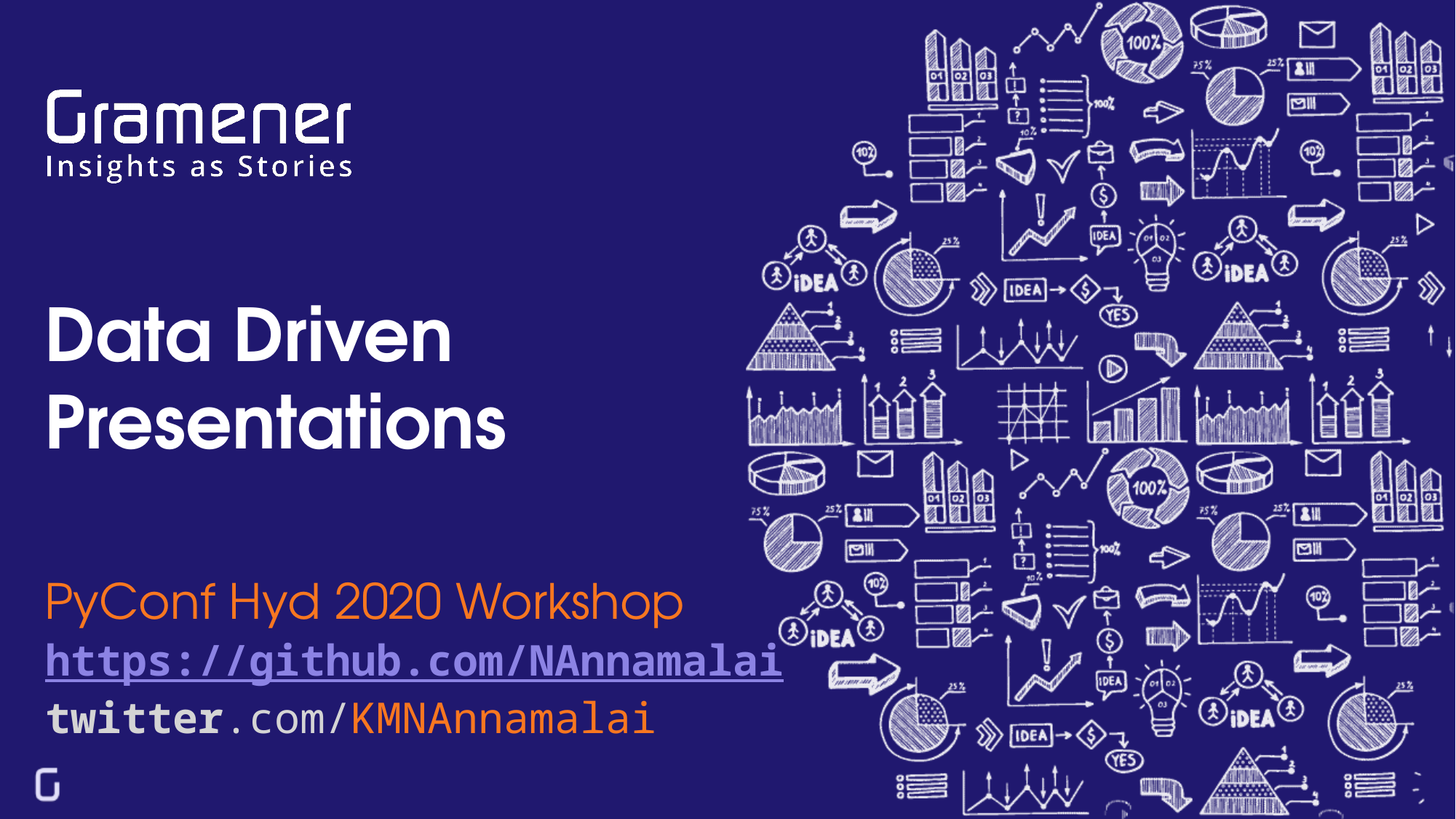

👍👎
# Data Driven Presentations
PyConf Hyd 2020 Workshop
https://github.com/NAnnamalai
twitter.com/KMNAnnamalai